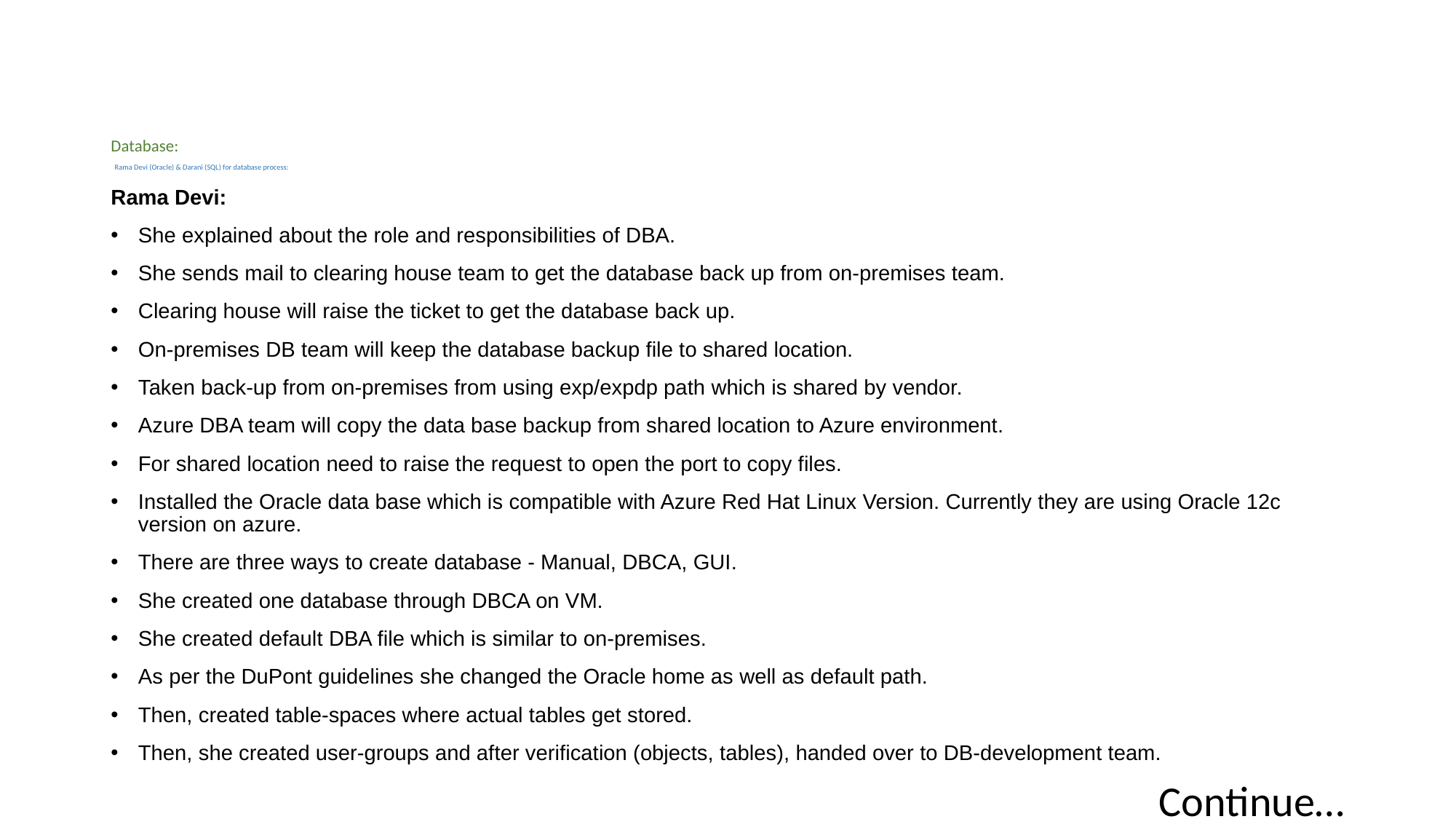

# Database:  Rama Devi (Oracle) & Darani (SQL) for database process:
Rama Devi:
She explained about the role and responsibilities of DBA.
She sends mail to clearing house team to get the database back up from on-premises team.
Clearing house will raise the ticket to get the database back up.
On-premises DB team will keep the database backup file to shared location.
Taken back-up from on-premises from using exp/expdp path which is shared by vendor.
Azure DBA team will copy the data base backup from shared location to Azure environment.
For shared location need to raise the request to open the port to copy files.
Installed the Oracle data base which is compatible with Azure Red Hat Linux Version. Currently they are using Oracle 12c version on azure.
There are three ways to create database - Manual, DBCA, GUI.
She created one database through DBCA on VM.
She created default DBA file which is similar to on-premises.
As per the DuPont guidelines she changed the Oracle home as well as default path.
Then, created table-spaces where actual tables get stored.
Then, she created user-groups and after verification (objects, tables), handed over to DB-development team.
Continue…